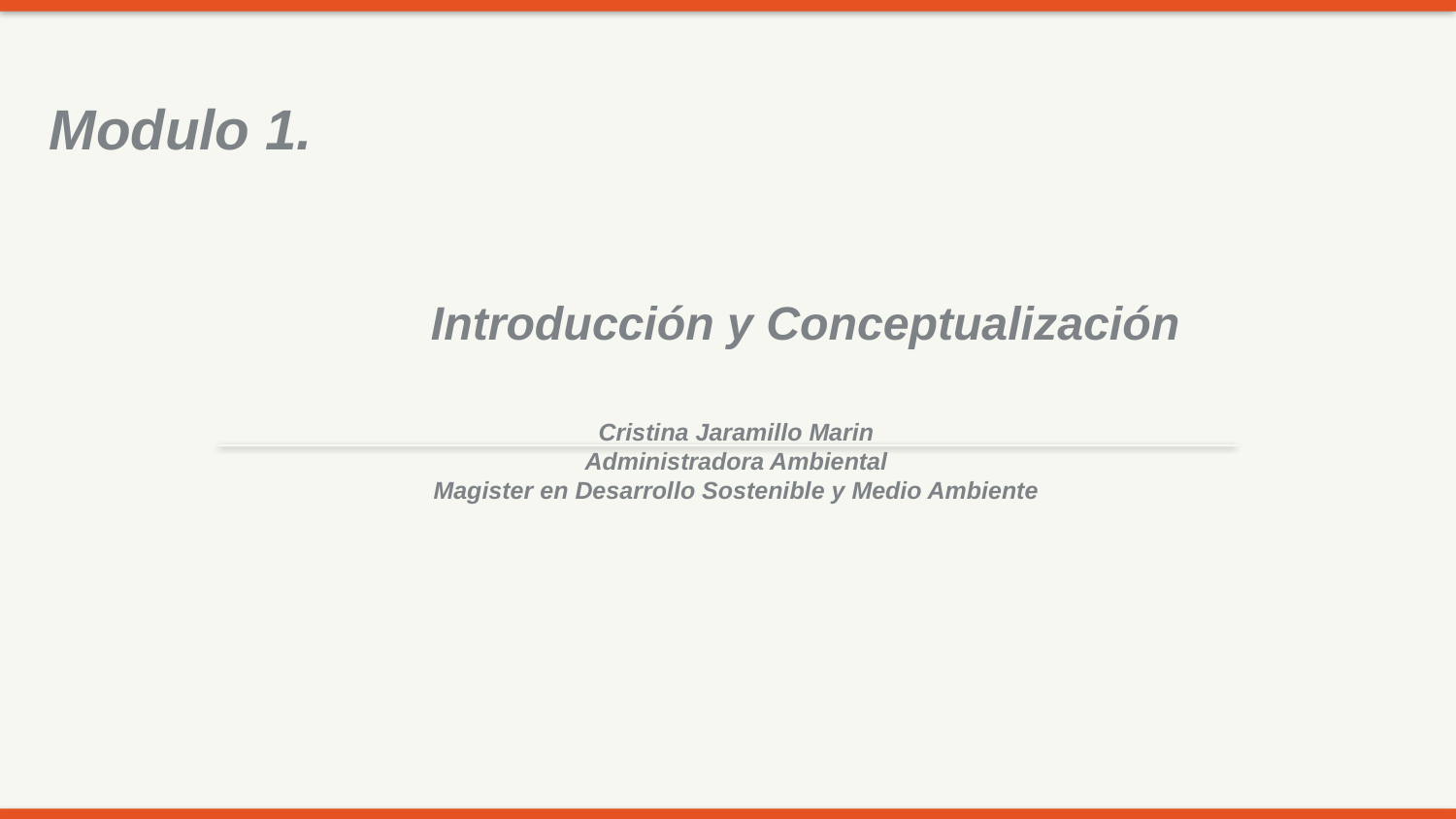

# Modulo 1.
Introducción y Conceptualización
Cristina Jaramillo Marin
Administradora Ambiental
Magister en Desarrollo Sostenible y Medio Ambiente